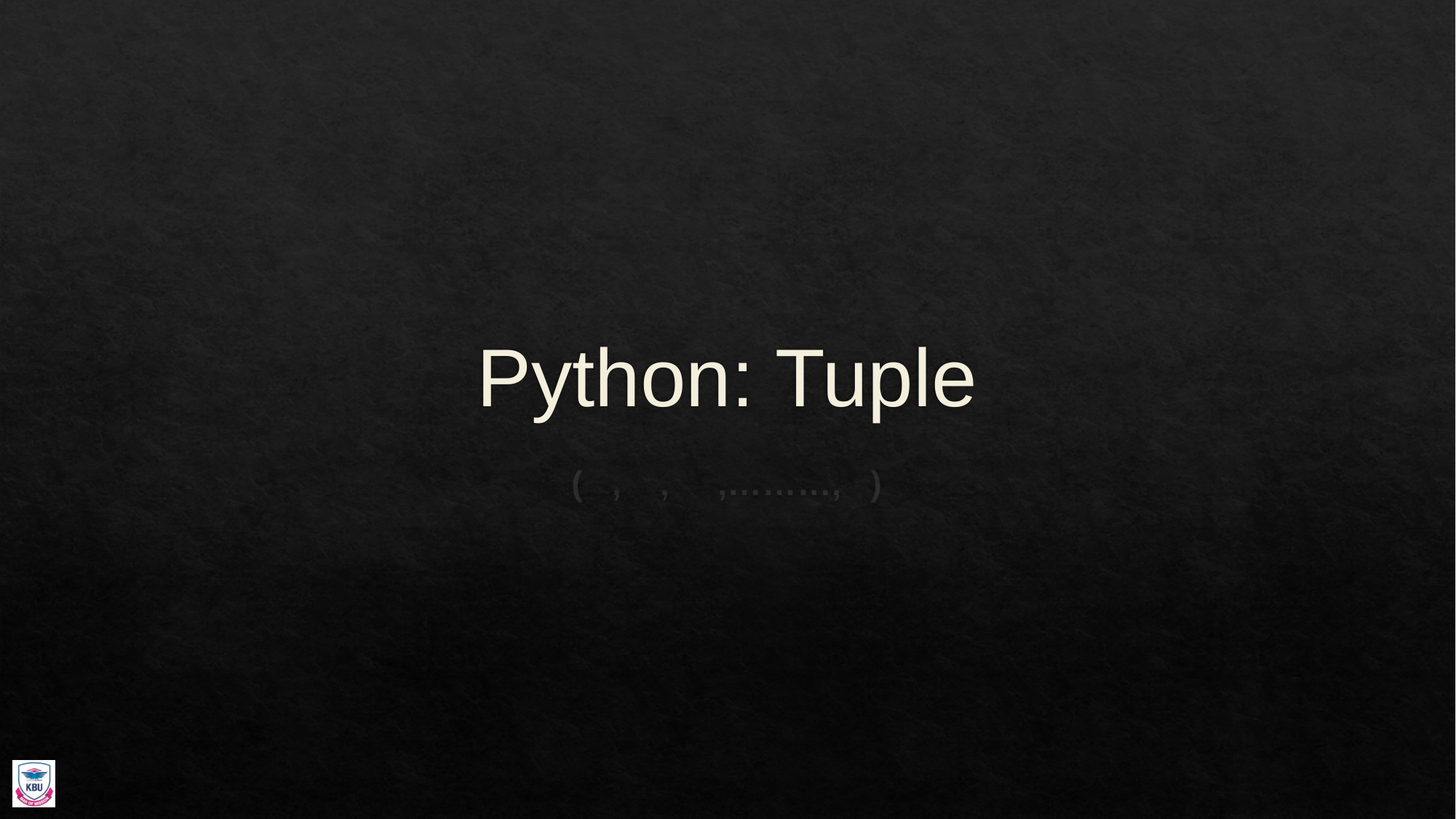

# Python: Tuple
(   ,    ,     ,………,   )